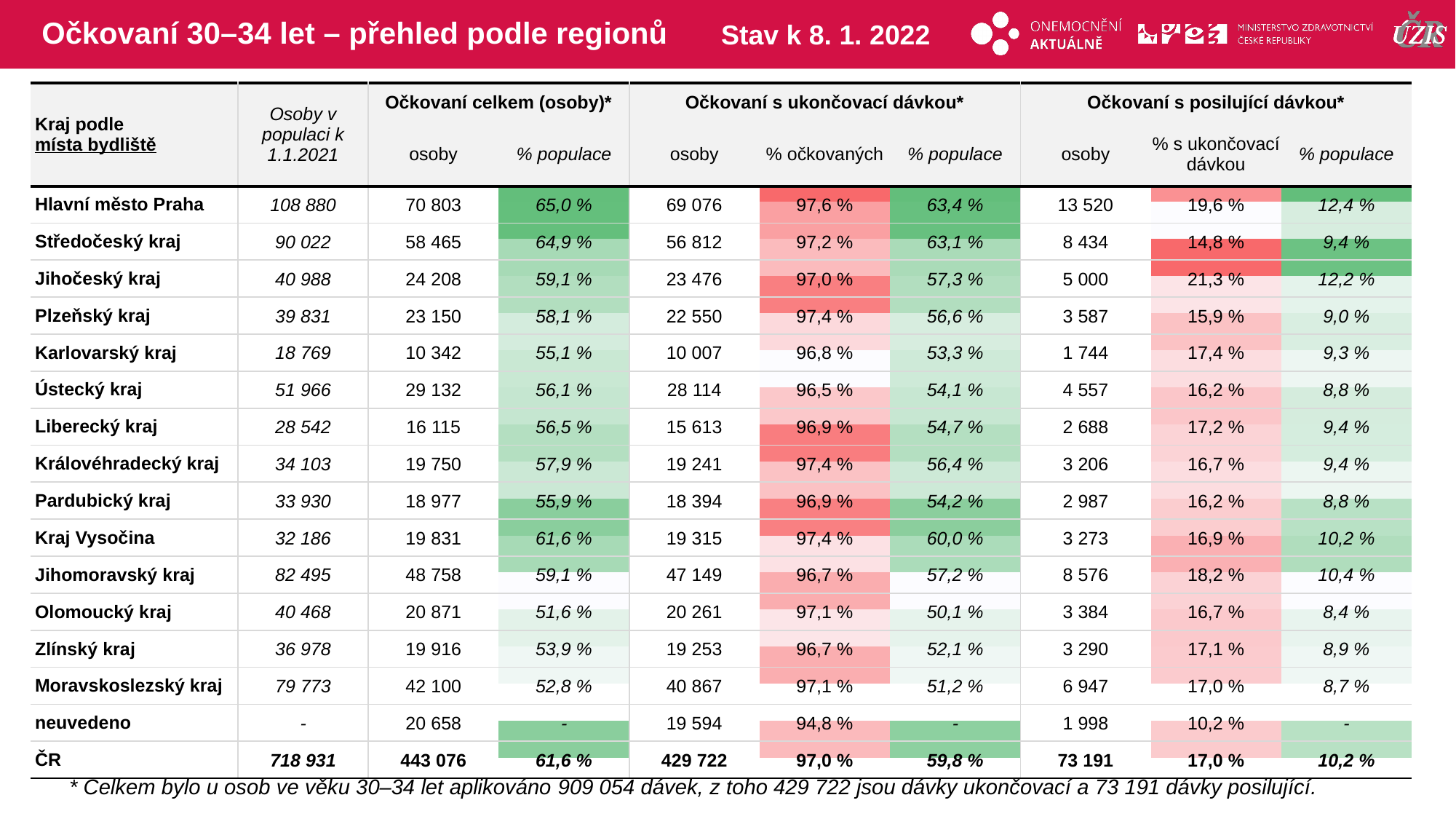

# Očkovaní 30–34 let – přehled podle regionů
Stav k 8. 1. 2022
| Kraj podle místa bydliště | Osoby v populaci k 1.1.2021 | Očkovaní celkem (osoby)\* |  | Očkovaní s ukončovací dávkou\* |  |  | Očkovaní s posilující dávkou\* |  |  |
| --- | --- | --- | --- | --- | --- | --- | --- | --- | --- |
|  |  | osoby | % populace | osoby | % očkovaných | % populace | osoby | % s ukončovací dávkou | % populace |
| Hlavní město Praha | 108 880 | 70 803 | 65,0 % | 69 076 | 97,6 % | 63,4 % | 13 520 | 19,6 % | 12,4 % |
| Středočeský kraj | 90 022 | 58 465 | 64,9 % | 56 812 | 97,2 % | 63,1 % | 8 434 | 14,8 % | 9,4 % |
| Jihočeský kraj | 40 988 | 24 208 | 59,1 % | 23 476 | 97,0 % | 57,3 % | 5 000 | 21,3 % | 12,2 % |
| Plzeňský kraj | 39 831 | 23 150 | 58,1 % | 22 550 | 97,4 % | 56,6 % | 3 587 | 15,9 % | 9,0 % |
| Karlovarský kraj | 18 769 | 10 342 | 55,1 % | 10 007 | 96,8 % | 53,3 % | 1 744 | 17,4 % | 9,3 % |
| Ústecký kraj | 51 966 | 29 132 | 56,1 % | 28 114 | 96,5 % | 54,1 % | 4 557 | 16,2 % | 8,8 % |
| Liberecký kraj | 28 542 | 16 115 | 56,5 % | 15 613 | 96,9 % | 54,7 % | 2 688 | 17,2 % | 9,4 % |
| Královéhradecký kraj | 34 103 | 19 750 | 57,9 % | 19 241 | 97,4 % | 56,4 % | 3 206 | 16,7 % | 9,4 % |
| Pardubický kraj | 33 930 | 18 977 | 55,9 % | 18 394 | 96,9 % | 54,2 % | 2 987 | 16,2 % | 8,8 % |
| Kraj Vysočina | 32 186 | 19 831 | 61,6 % | 19 315 | 97,4 % | 60,0 % | 3 273 | 16,9 % | 10,2 % |
| Jihomoravský kraj | 82 495 | 48 758 | 59,1 % | 47 149 | 96,7 % | 57,2 % | 8 576 | 18,2 % | 10,4 % |
| Olomoucký kraj | 40 468 | 20 871 | 51,6 % | 20 261 | 97,1 % | 50,1 % | 3 384 | 16,7 % | 8,4 % |
| Zlínský kraj | 36 978 | 19 916 | 53,9 % | 19 253 | 96,7 % | 52,1 % | 3 290 | 17,1 % | 8,9 % |
| Moravskoslezský kraj | 79 773 | 42 100 | 52,8 % | 40 867 | 97,1 % | 51,2 % | 6 947 | 17,0 % | 8,7 % |
| neuvedeno | - | 20 658 | - | 19 594 | 94,8 % | - | 1 998 | 10,2 % | - |
| ČR | 718 931 | 443 076 | 61,6 % | 429 722 | 97,0 % | 59,8 % | 73 191 | 17,0 % | 10,2 % |
|  |  |  |  |  |  |  |  |  |
| --- | --- | --- | --- | --- | --- | --- | --- | --- |
|  |  |  |  |  |  |  |  |  |
|  |  |  |  |  |  |  |  |  |
|  |  |  |  |  |  |  |  |  |
|  |  |  |  |  |  |  |  |  |
|  |  |  |  |  |  |  |  |  |
|  |  |  |  |  |  |  |  |  |
|  |  |  |  |  |  |  |  |  |
|  |  |  |  |  |  |  |  |  |
|  |  |  |  |  |  |  |  |  |
|  |  |  |  |  |  |  |  |  |
|  |  |  |  |  |  |  |  |  |
|  |  |  |  |  |  |  |  |  |
|  |  |  |  |  |  |  |  |  |
|  |  |  |  |  |  |  |  |  |
|  |  |  |  |  |  |  |  |  |
* Celkem bylo u osob ve věku 30–34 let aplikováno 909 054 dávek, z toho 429 722 jsou dávky ukončovací a 73 191 dávky posilující.